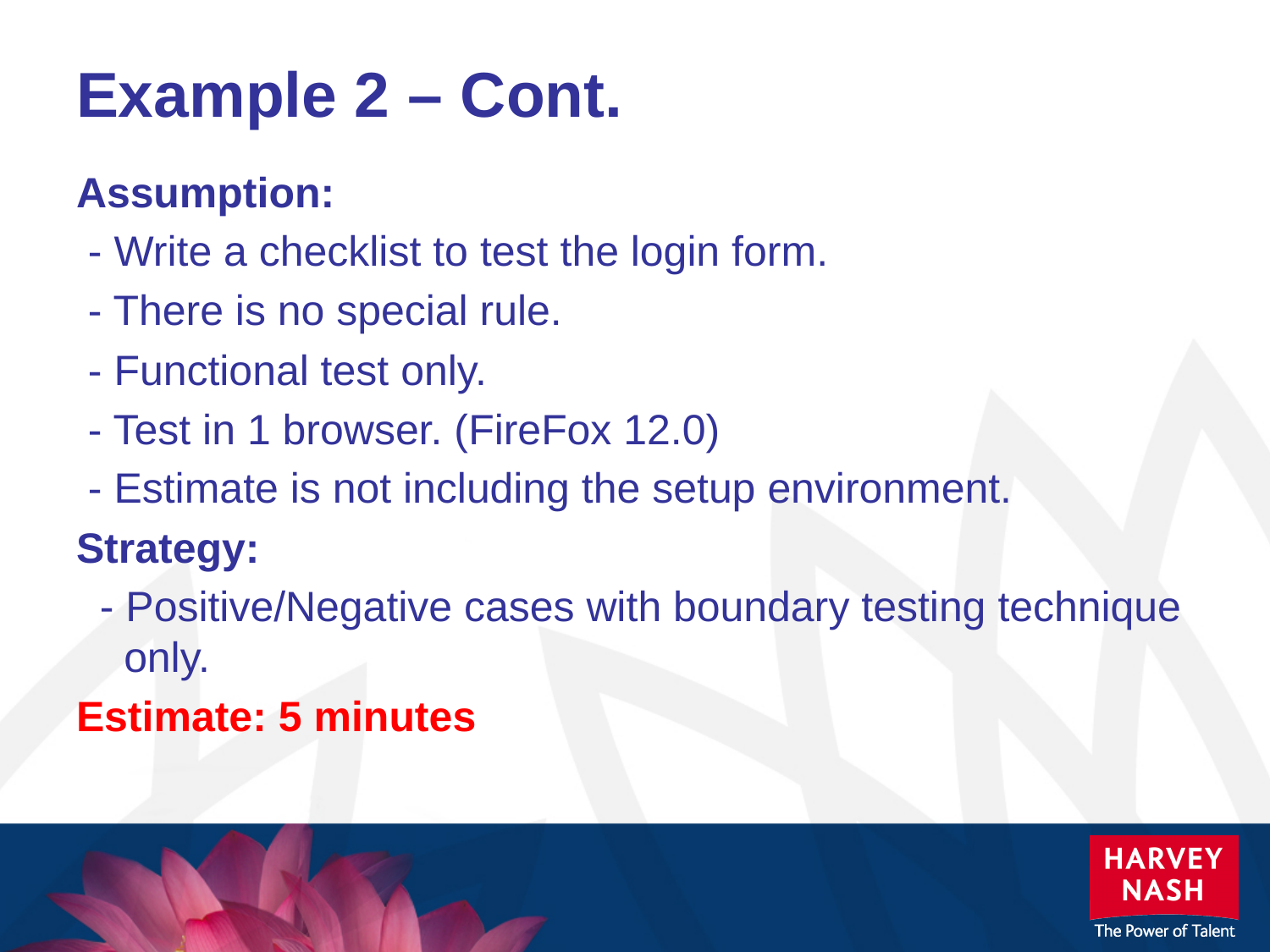

# Example 2 – Cont.
Assumption:
 - Write a checklist to test the login form.
 - There is no special rule.
 - Functional test only.
 - Test in 1 browser. (FireFox 12.0)
 - Estimate is not including the setup environment.
Strategy:
  - Positive/Negative cases with boundary testing technique only.
Estimate: 5 minutes